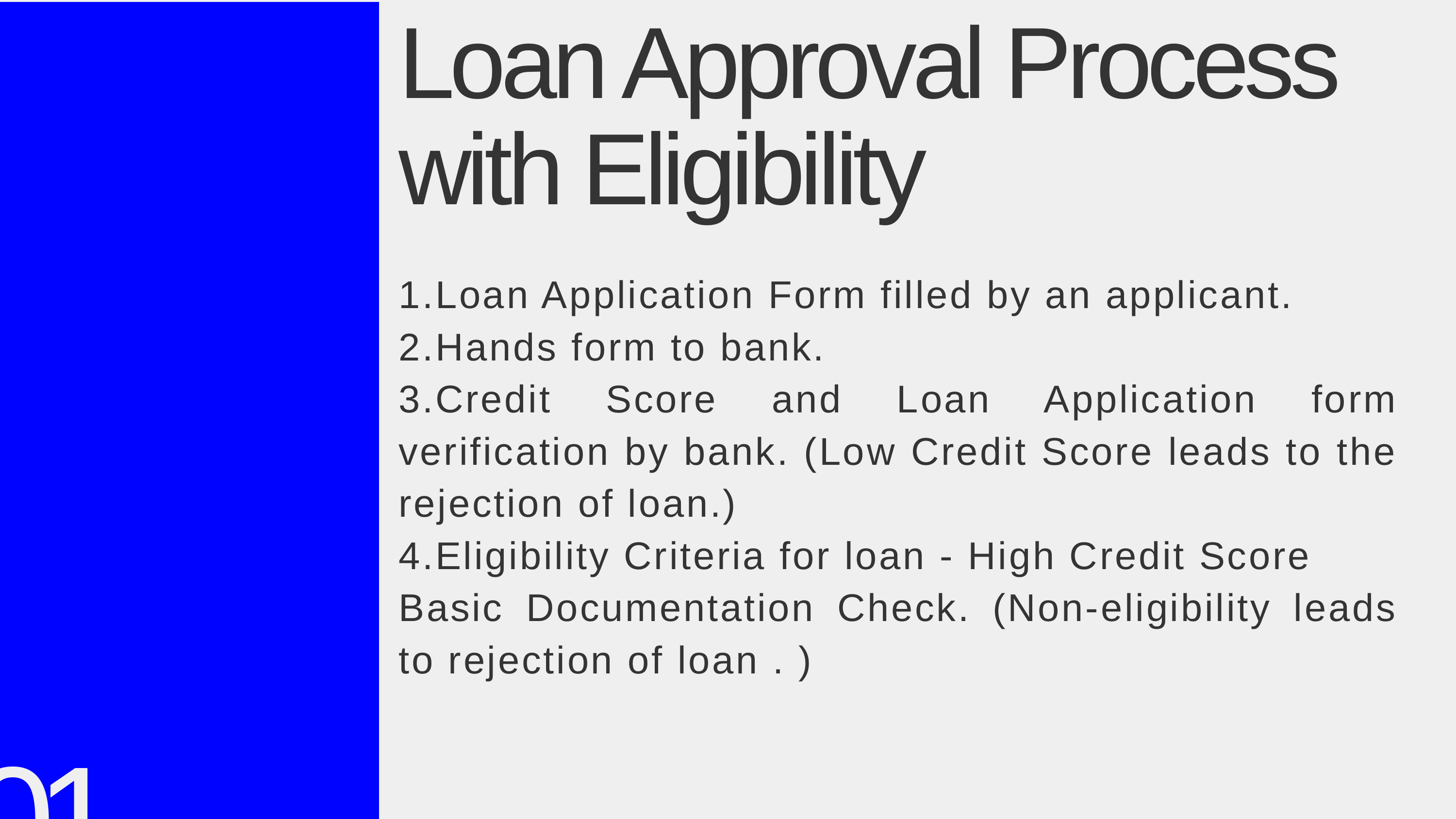

Loan Approval Process with Eligibility
1.Loan Application Form filled by an applicant.
2.Hands form to bank.
3.Credit Score and Loan Application form verification by bank. (Low Credit Score leads to the rejection of loan.)
4.Eligibility Criteria for loan - High Credit Score
Basic Documentation Check. (Non-eligibility leads to rejection of loan . )

-
01